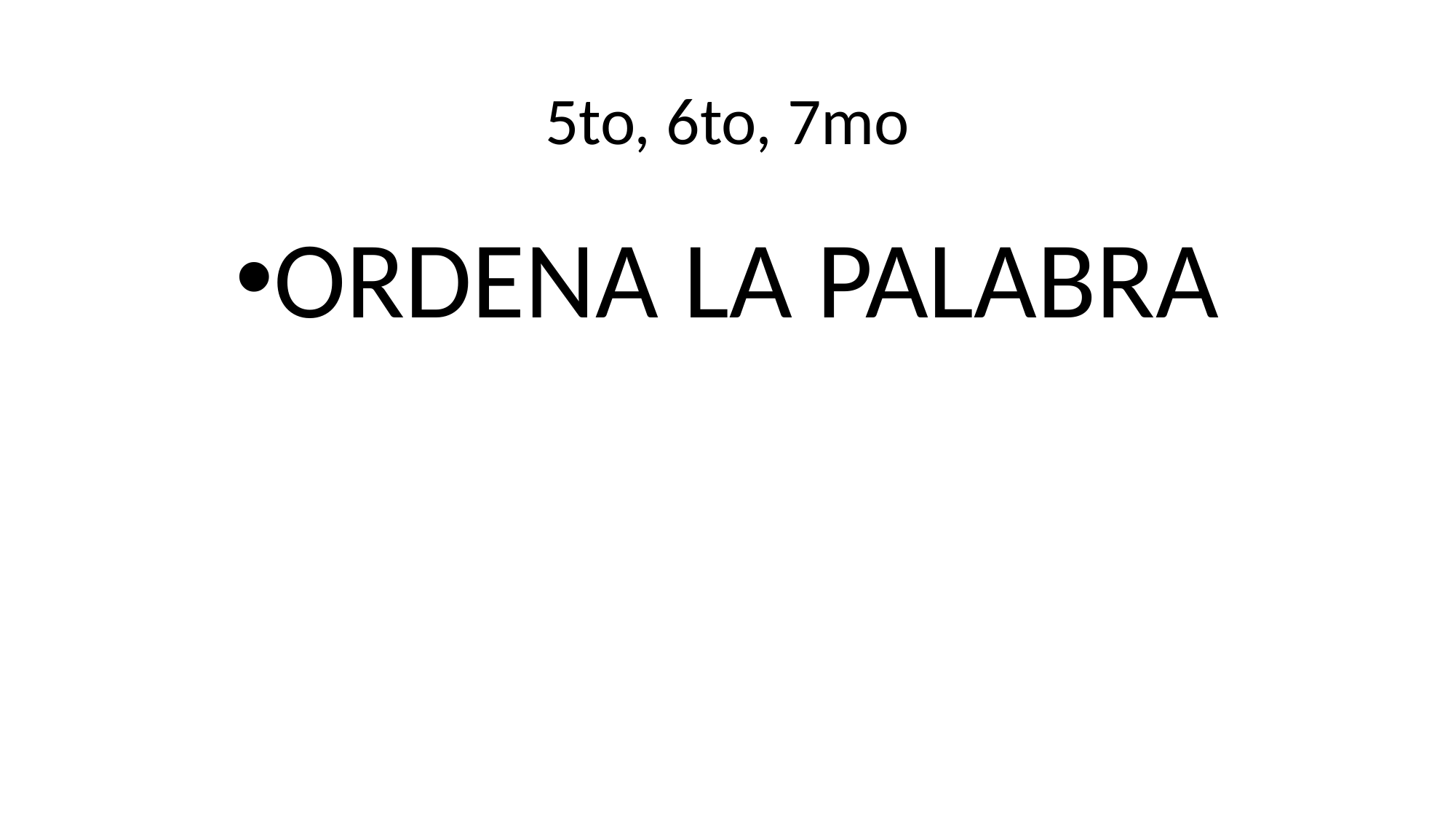

# 5to, 6to, 7mo
ORDENA LA PALABRA